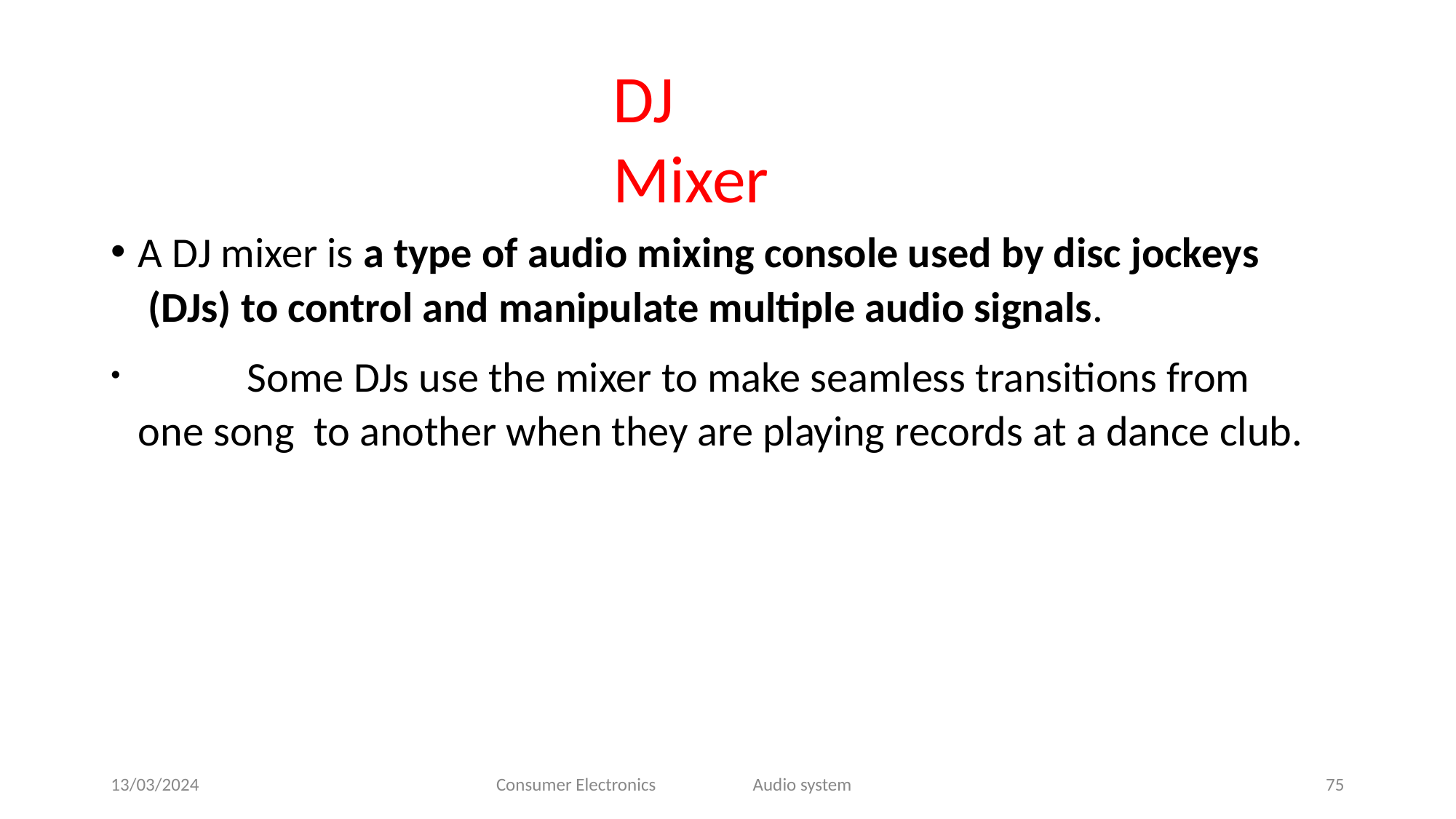

# DJ Mixer
A DJ mixer is a type of audio mixing console used by disc jockeys  (DJs) to control and manipulate multiple audio signals.
	Some DJs use the mixer to make seamless transitions from one song  to another when they are playing records at a dance club.
13/03/2024
Consumer Electronics
Audio system
75